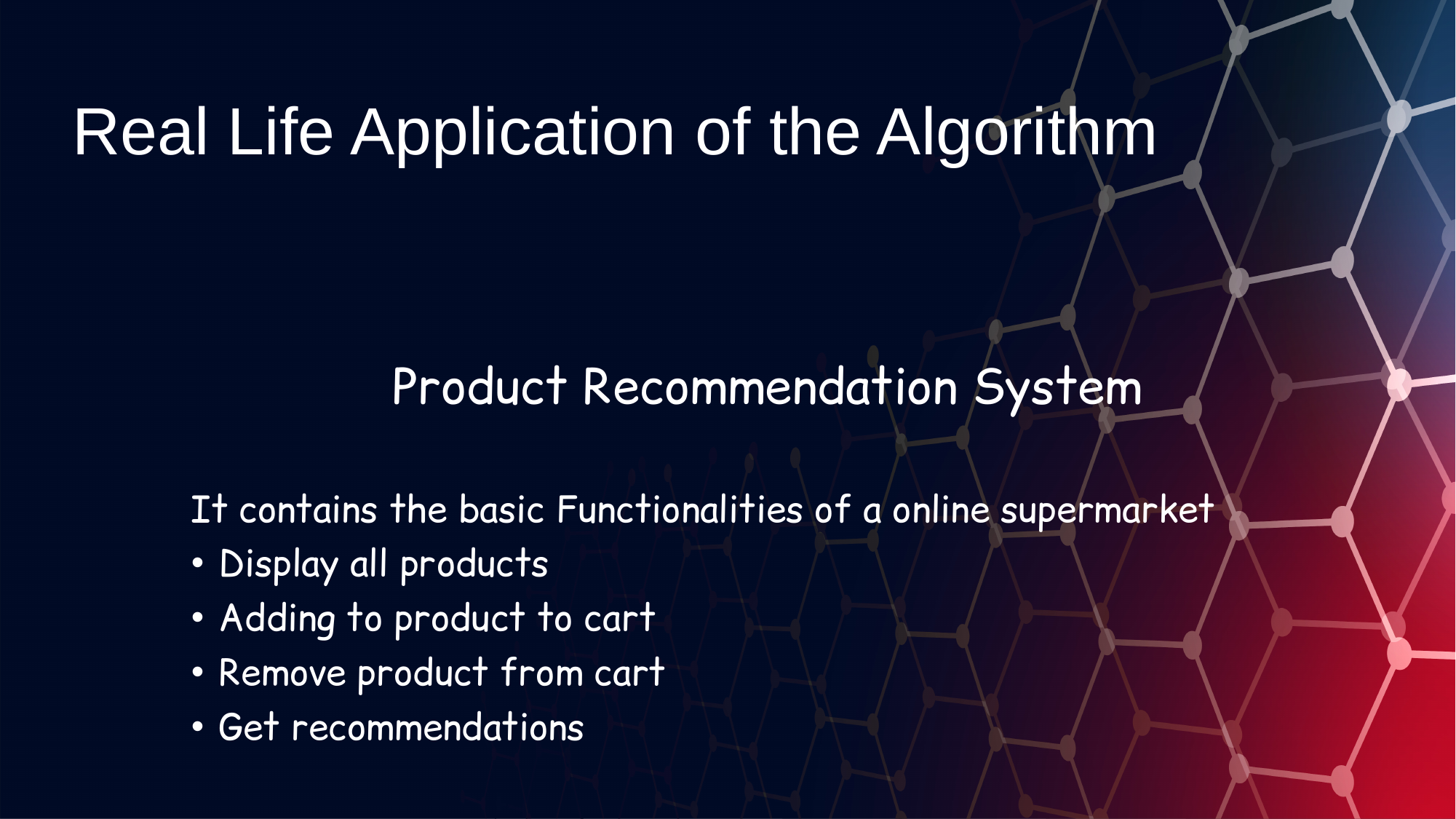

# Real Life Application of the Algorithm
Product Recommendation System

It contains the basic Functionalities of a online supermarket
Display all products
Adding to product to cart
Remove product from cart
Get recommendations